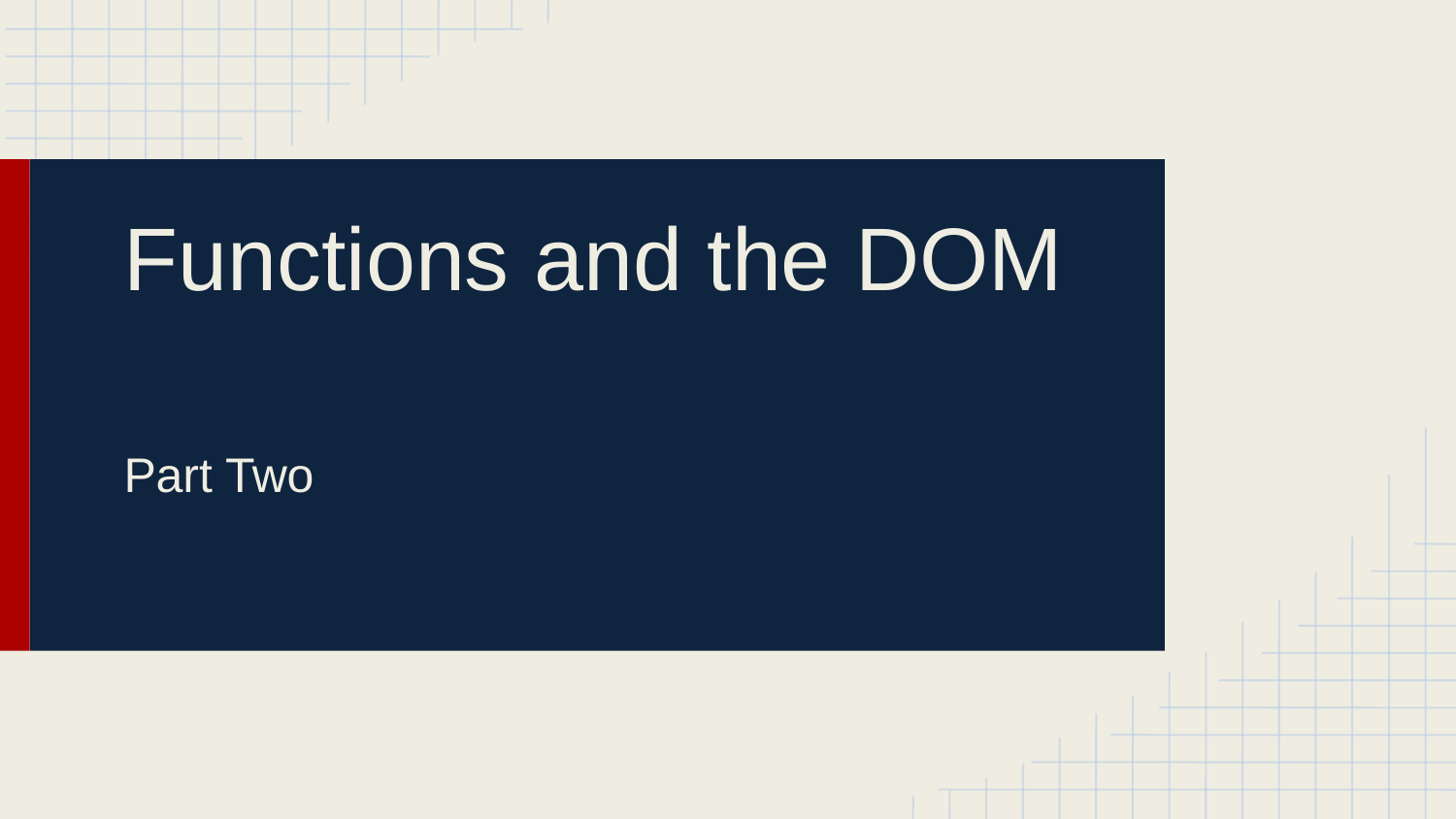

# Functions and the DOM
Part Two